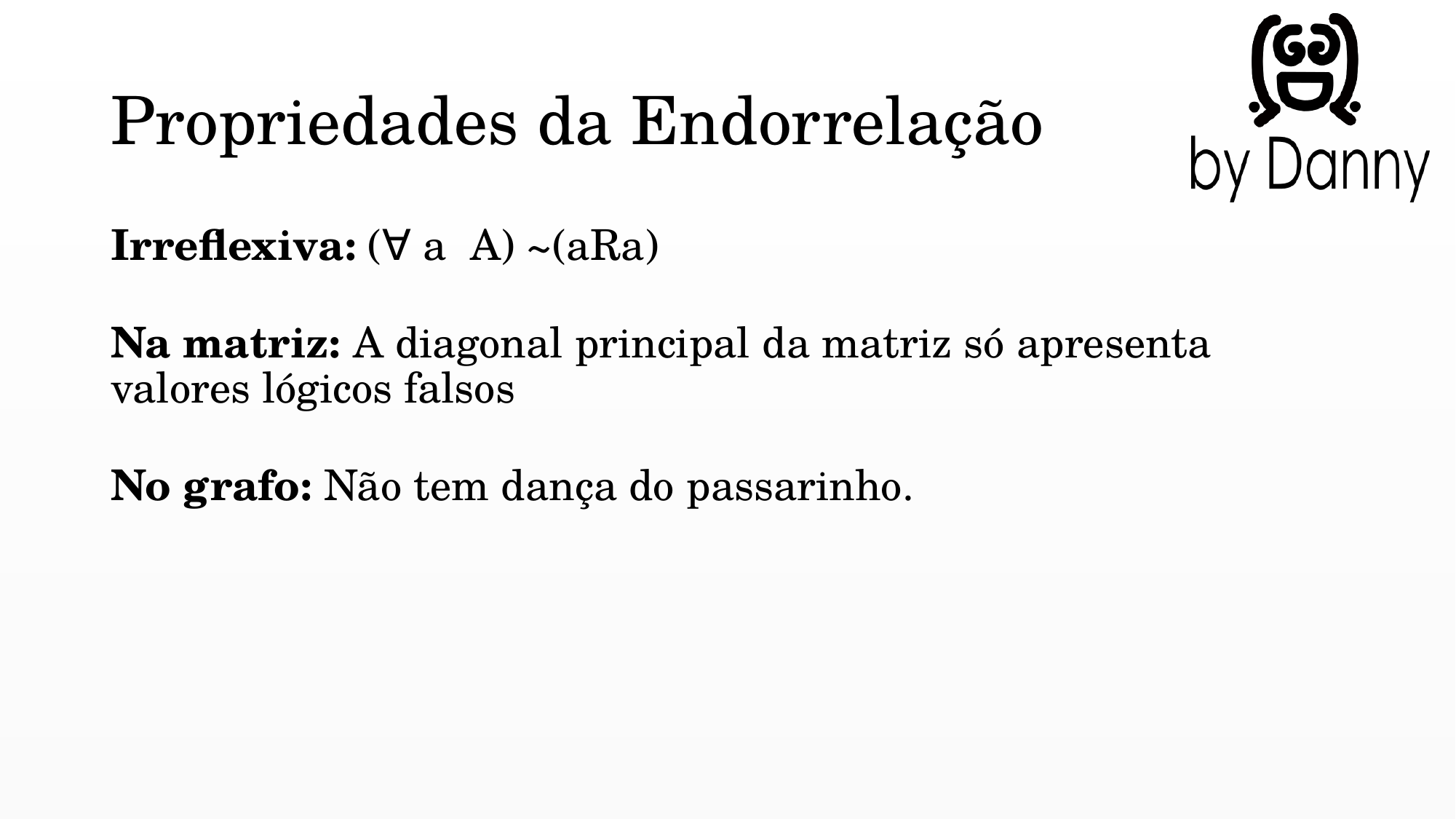

# Propriedades da Endorrelação
Irreflexiva: (∀ a  A) ~(aRa)
Na matriz: A diagonal principal da matriz só apresenta valores lógicos falsos
No grafo: Não tem dança do passarinho.